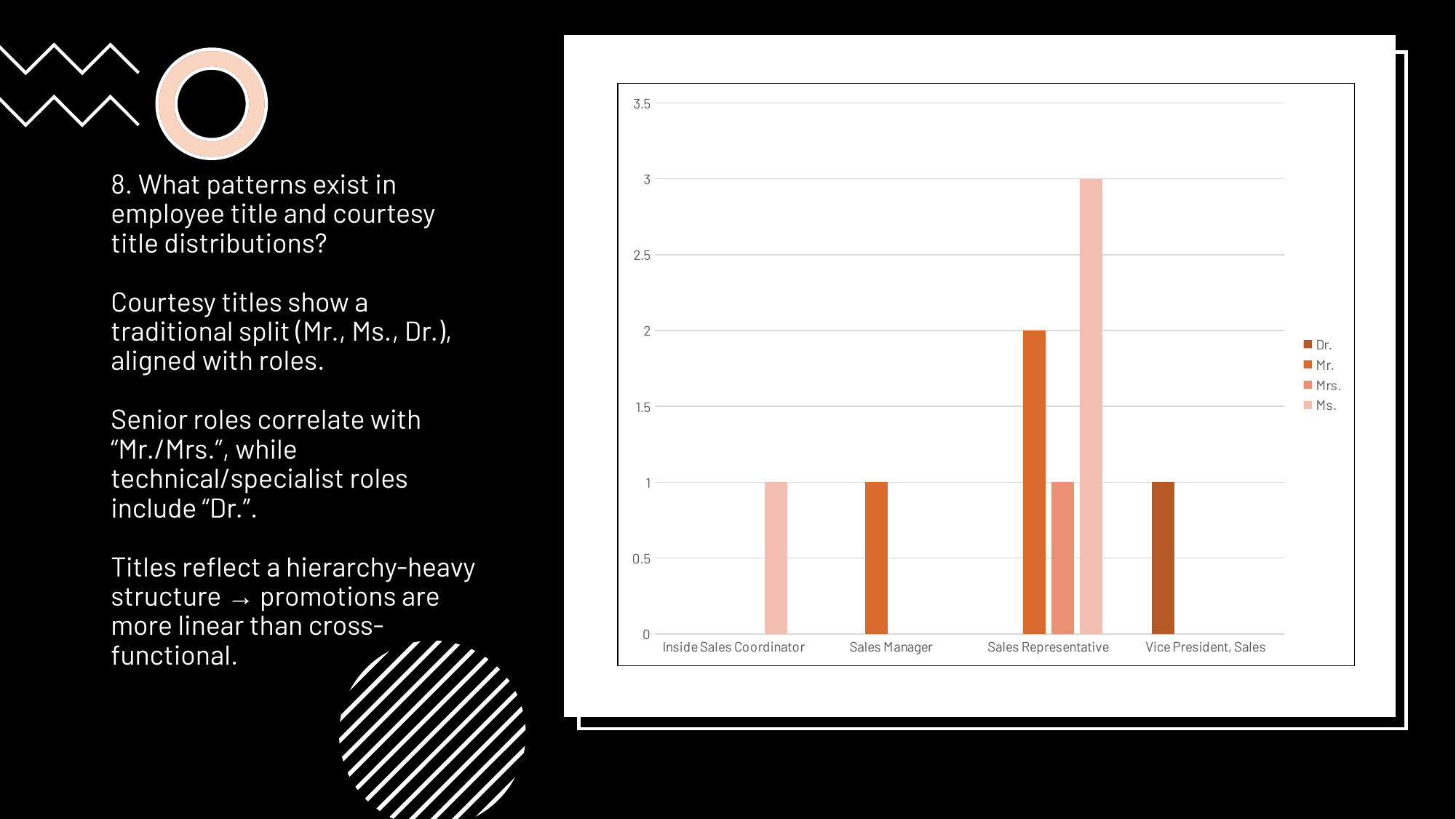

### Chart

| Category | Dr. | Mr. | Mrs. | Ms. |
|---|---|---|---|---|
| Inside Sales Coordinator | None | None | None | 1.0 |
| Sales Manager | None | 1.0 | None | None |
| Sales Representative | None | 2.0 | 1.0 | 3.0 |
| Vice President, Sales | 1.0 | None | None | None |
# 8. What patterns exist in employee title and courtesy title distributions? Courtesy titles show a traditional split (Mr., Ms., Dr.), aligned with roles. Senior roles correlate with “Mr./Mrs.”, while technical/specialist roles include “Dr.”. Titles reflect a hierarchy-heavy structure → promotions are more linear than cross-functional.